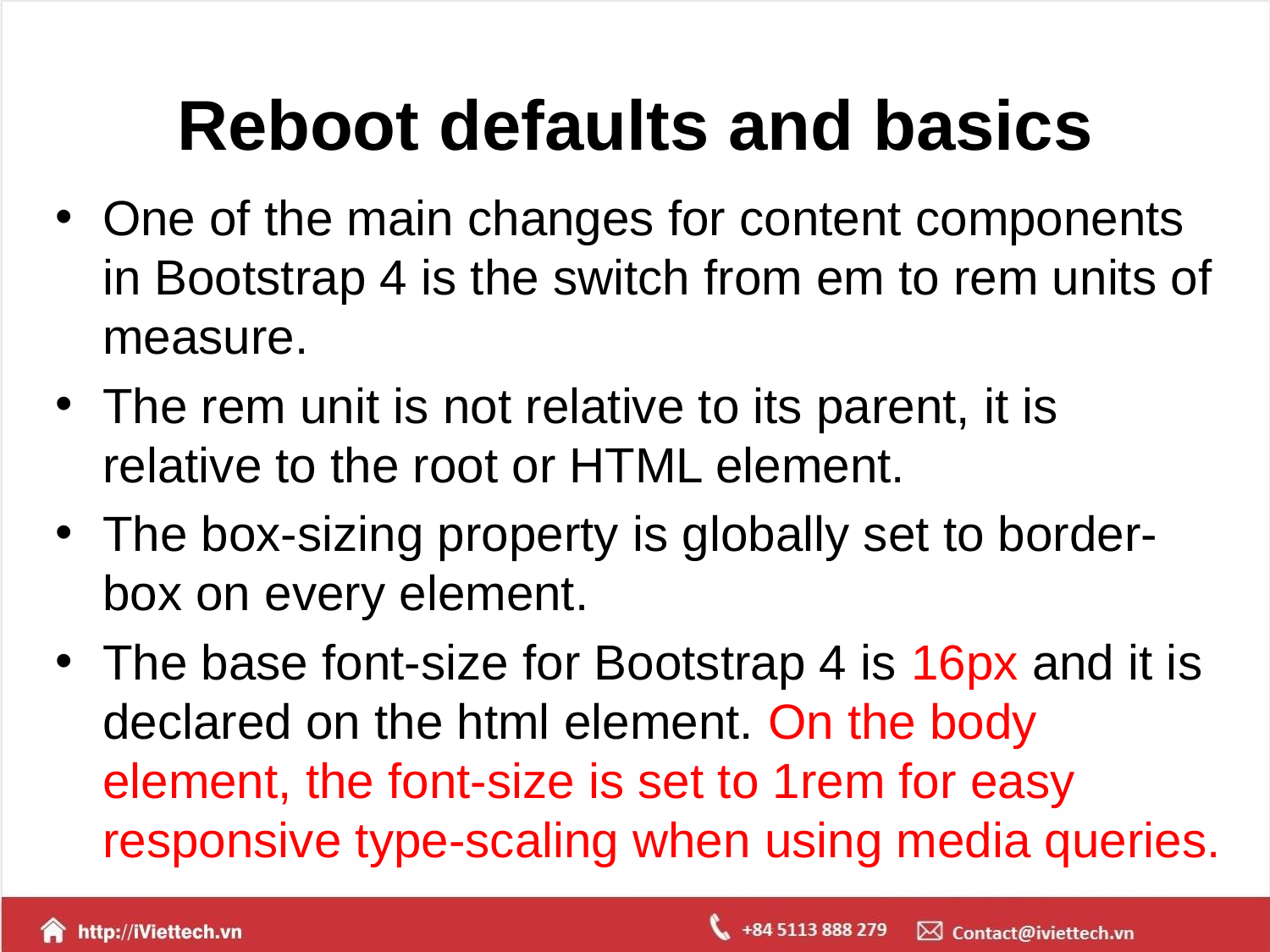

# Reboot defaults and basics
One of the main changes for content components in Bootstrap 4 is the switch from em to rem units of measure.
The rem unit is not relative to its parent, it is relative to the root or HTML element.
The box-sizing property is globally set to border-box on every element.
The base font-size for Bootstrap 4 is 16px and it is declared on the html element. On the body element, the font-size is set to 1rem for easy responsive type-scaling when using media queries.